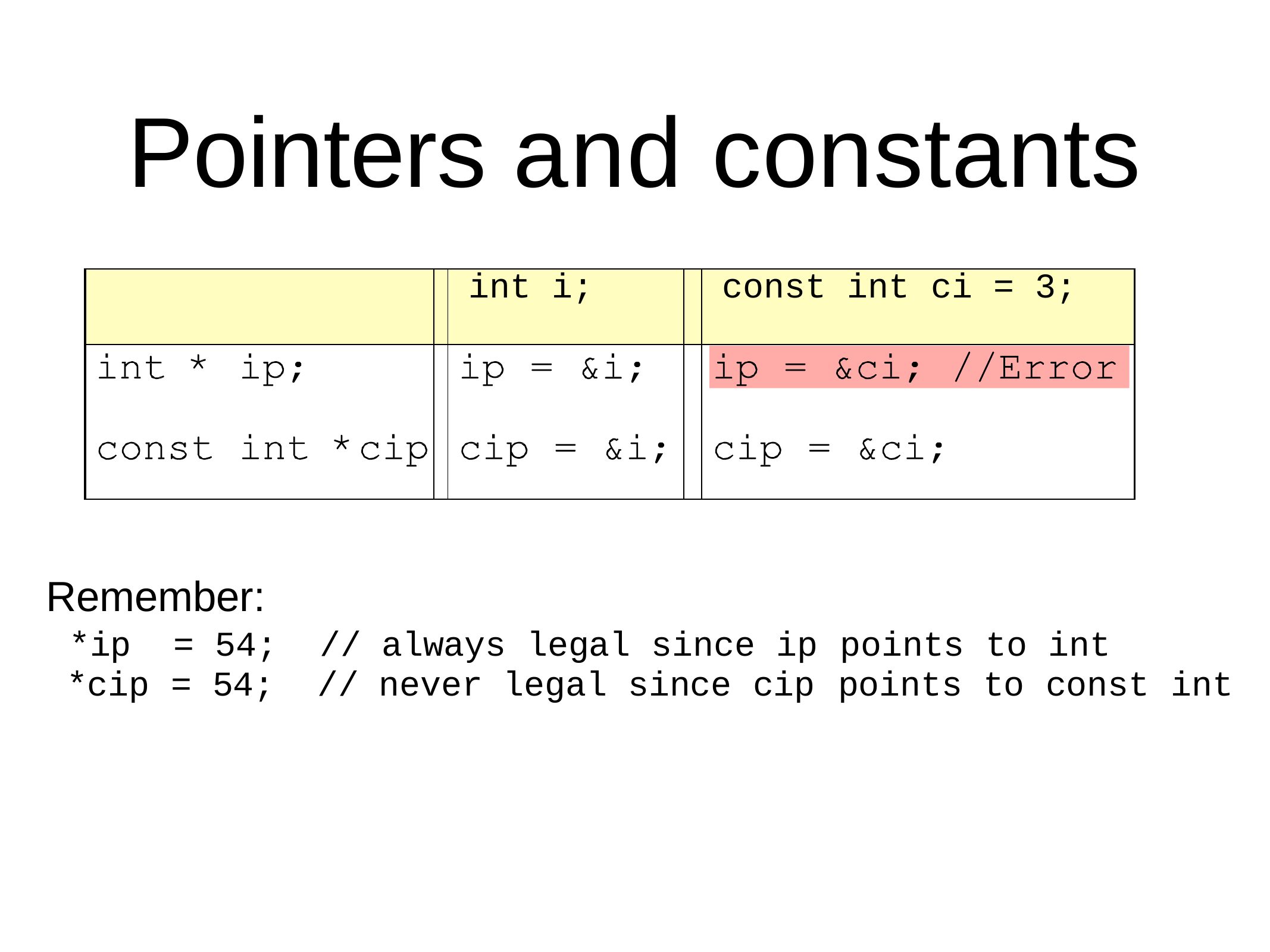

# Pointers and constants
|  |  | int i; |  | const int ci = 3; |
| --- | --- | --- | --- | --- |
|  |  |  |  |  |

Remember:
| \*ip | = | 54; | // | always legal since ip | points | to | int |  |
| --- | --- | --- | --- | --- | --- | --- | --- | --- |
| \*cip | = | 54; | // | never legal since cip | points | to | const | int |